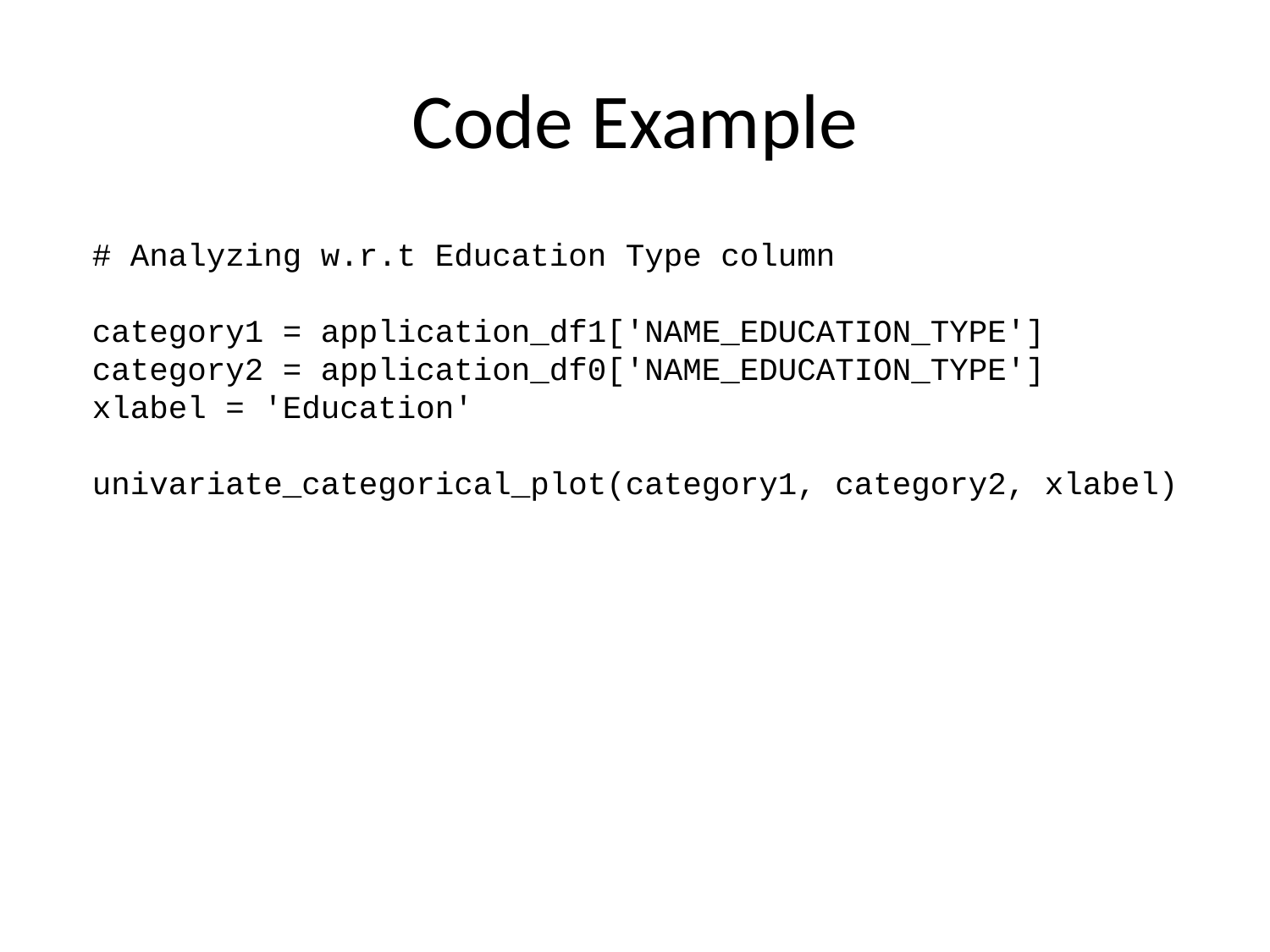

# Code Example

# Analyzing w.r.t Education Type column category1 = application_df1['NAME_EDUCATION_TYPE'] category2 = application_df0['NAME_EDUCATION_TYPE'] xlabel = 'Education' univariate_categorical_plot(category1, category2, xlabel)